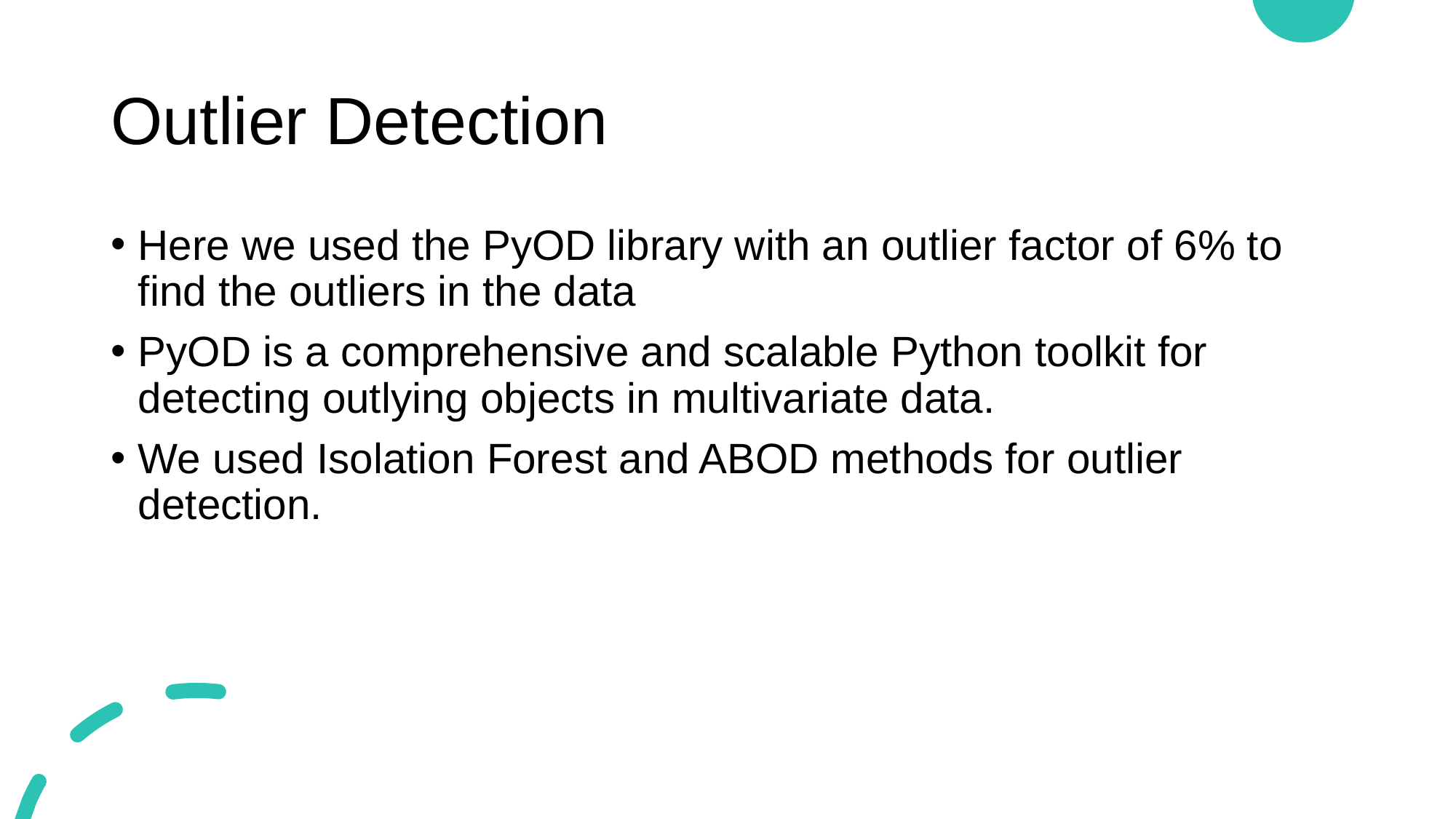

# Outlier Detection
Here we used the PyOD library with an outlier factor of 6% to find the outliers in the data
PyOD is a comprehensive and scalable Python toolkit for detecting outlying objects in multivariate data.
We used Isolation Forest and ABOD methods for outlier detection.